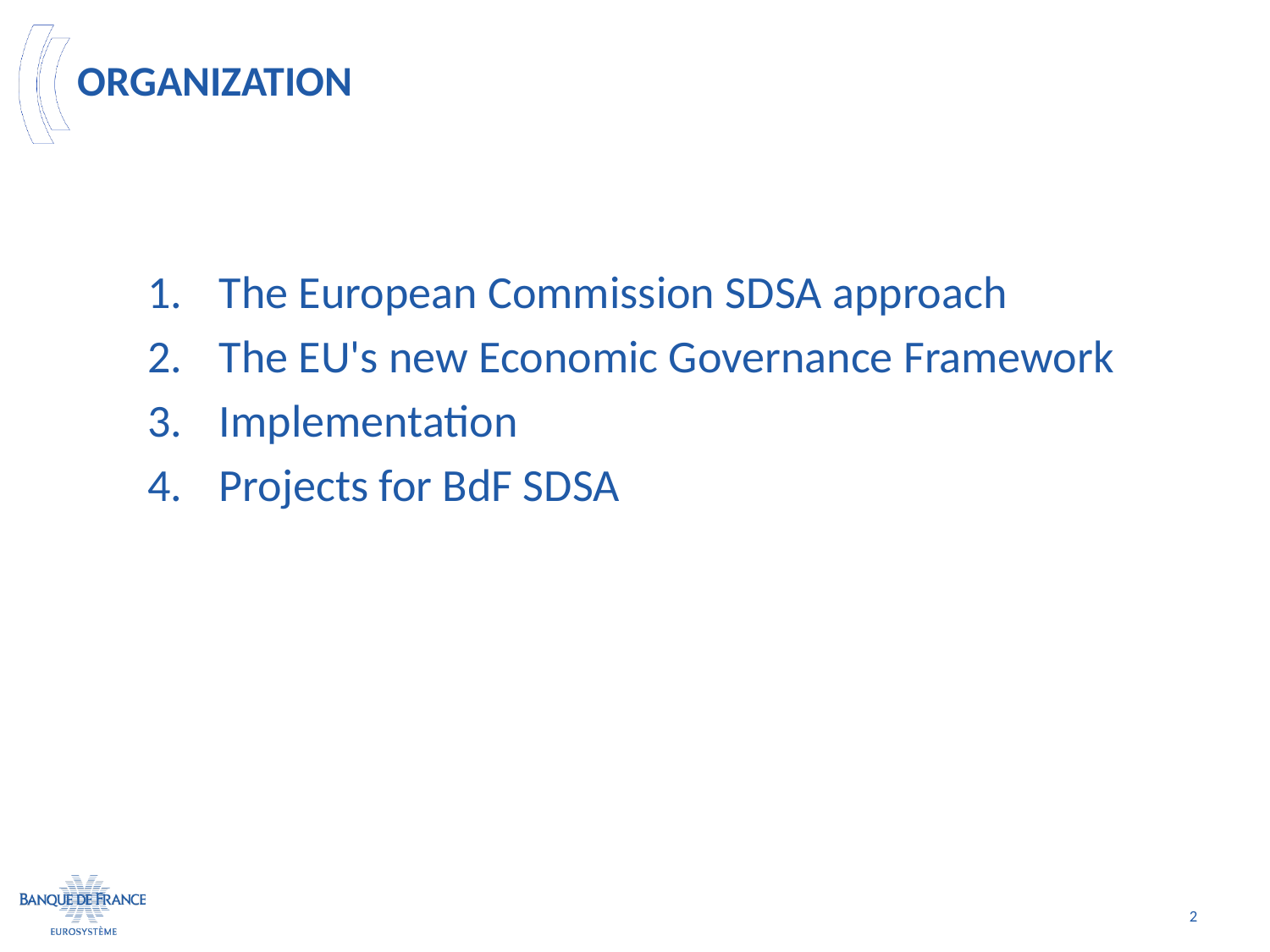

# OrganizaTion
The European Commission SDSA approach
The EU's new Economic Governance Framework
Implementation
Projects for BdF SDSA

2